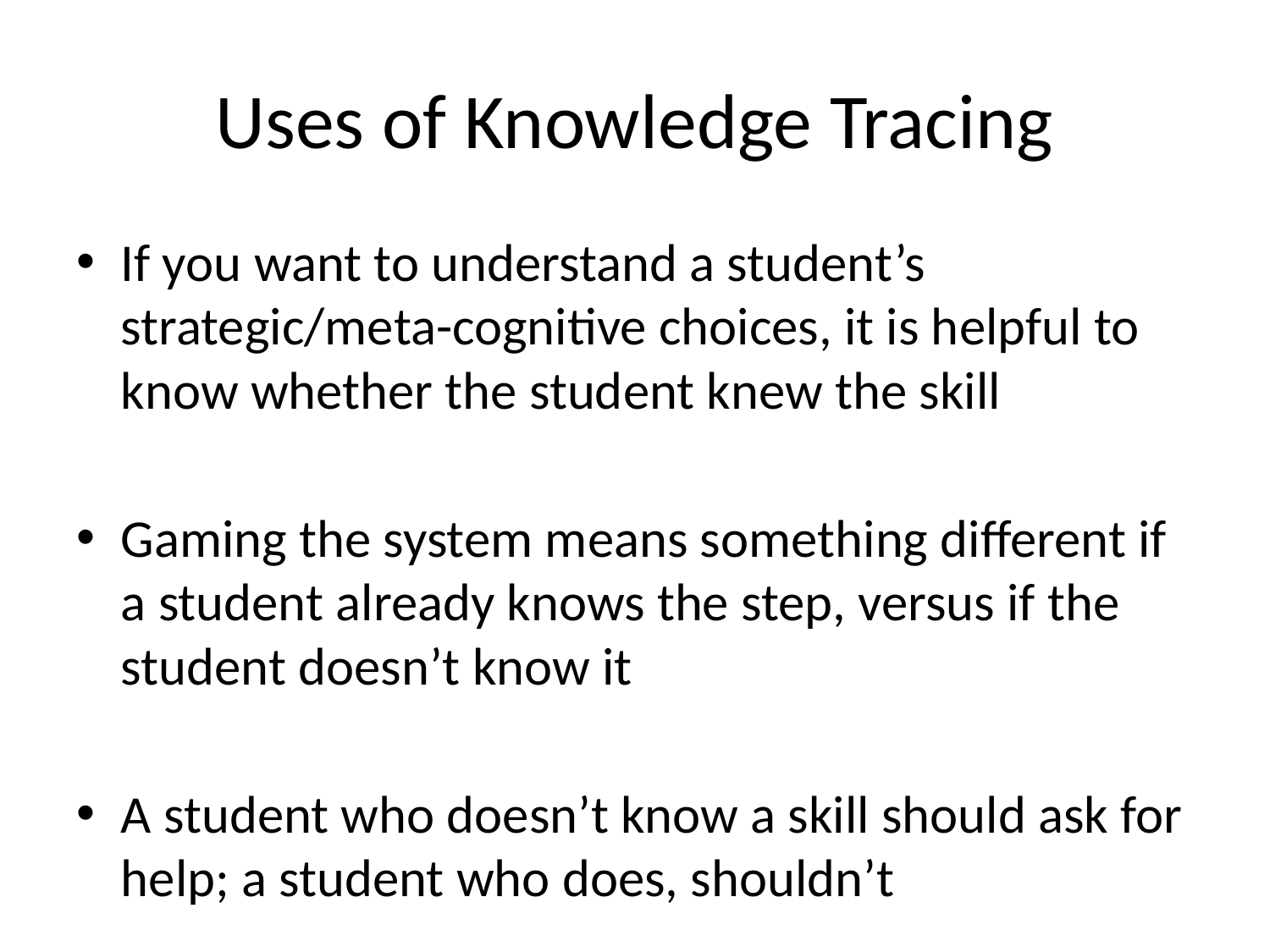

# Uses of Knowledge Tracing
If you want to understand a student’s strategic/meta-cognitive choices, it is helpful to know whether the student knew the skill

Gaming the system means something different if a student already knows the step, versus if the student doesn’t know it

A student who doesn’t know a skill should ask for help; a student who does, shouldn’t